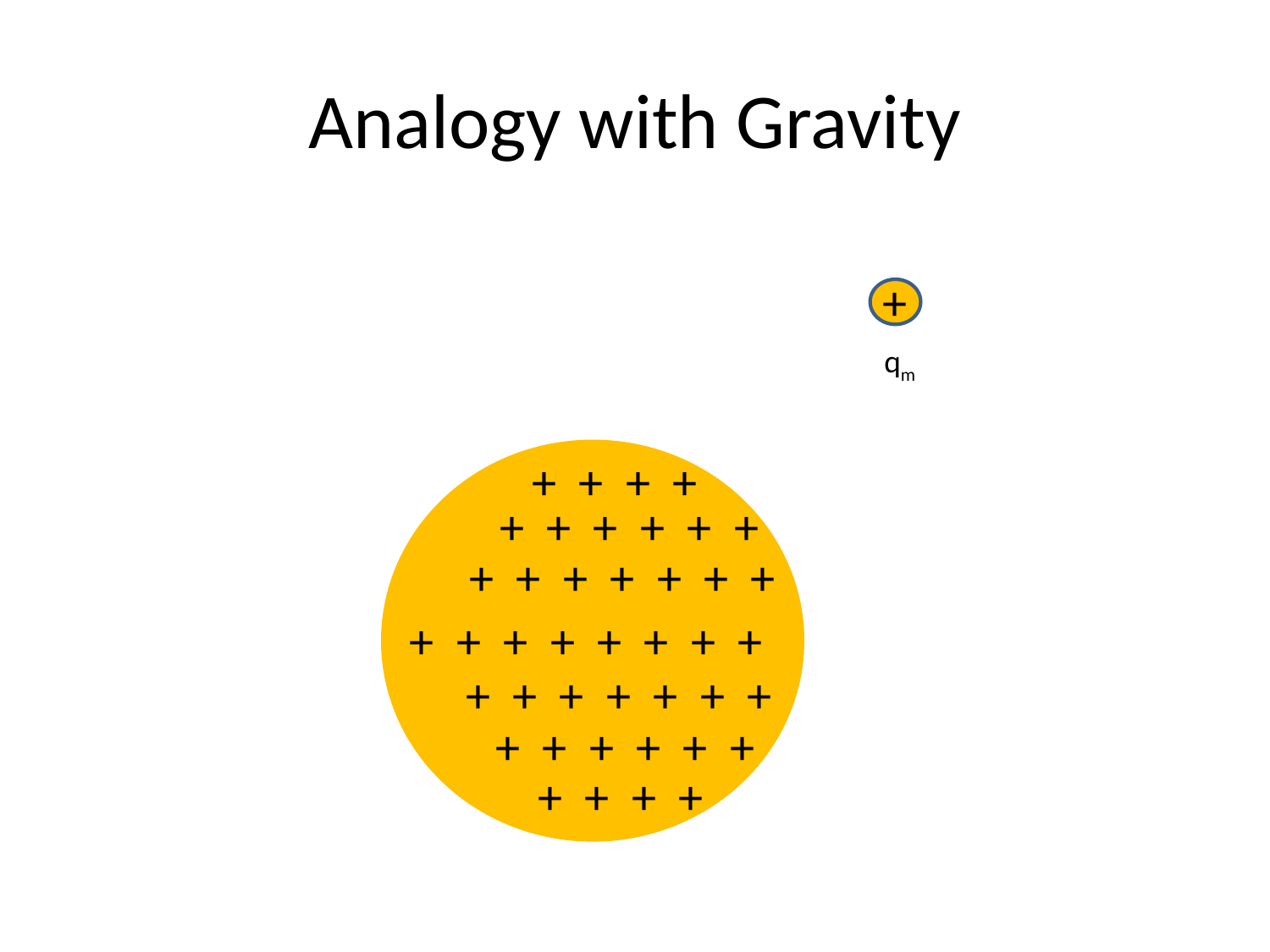

# Analogy with Gravity
+

qm

+  +  +  +
+  +  +  +  +  +
+  +  +  +  +  +  +
+  +  +  +  +  +  +  +
+  +  +  +  +  +  +
+  +  +  +  +  +
+  +  +  +